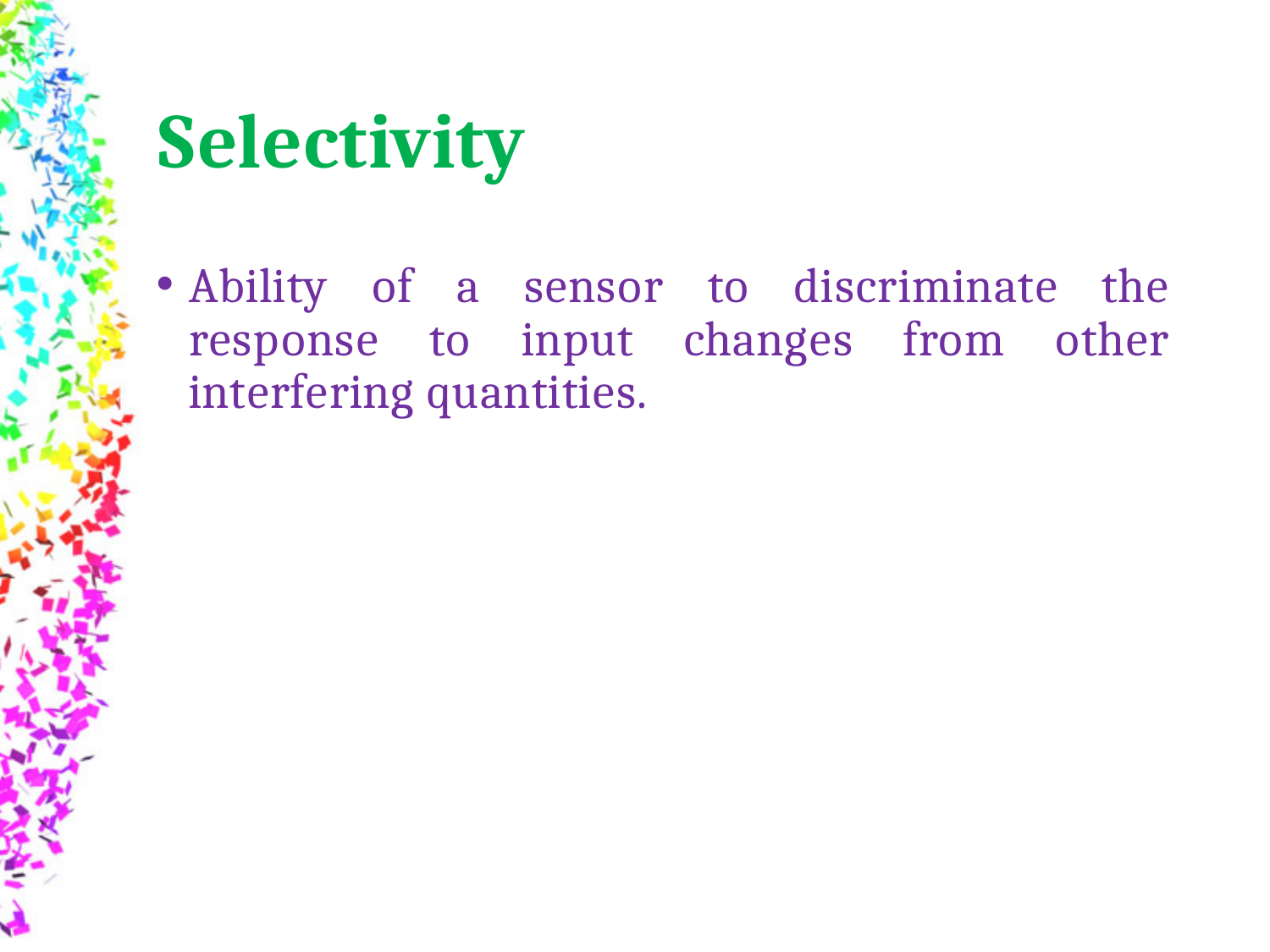

# Selectivity
Ability of a sensor to discriminate the response to input changes from other interfering quantities.